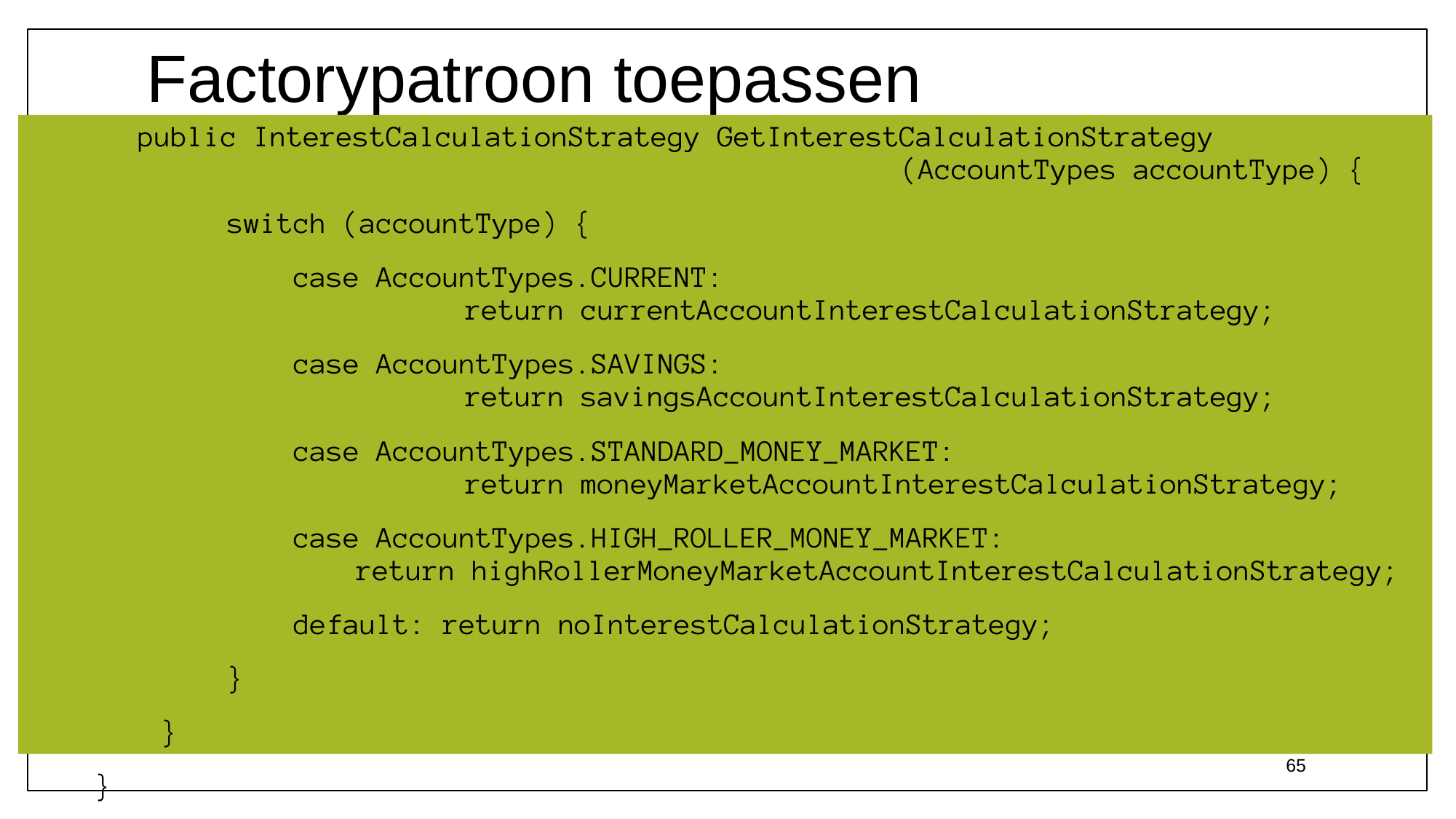

# Factorypatroon toepassen
	public InterestCalculationStrategy GetInterestCalculationStrategy 									(AccountTypes accountType) {
            switch (accountType) {
                case AccountTypes.CURRENT:
				return currentAccountInterestCalculationStrategy;
                case AccountTypes.SAVINGS:
				return savingsAccountInterestCalculationStrategy;
                case AccountTypes.STANDARD_MONEY_MARKET:
				return moneyMarketAccountInterestCalculationStrategy;
                case AccountTypes.HIGH_ROLLER_MONEY_MARKET:
			return highRollerMoneyMarketAccountInterestCalculationStrategy;
                default: return noInterestCalculationStrategy;
            }
        }
    }
65